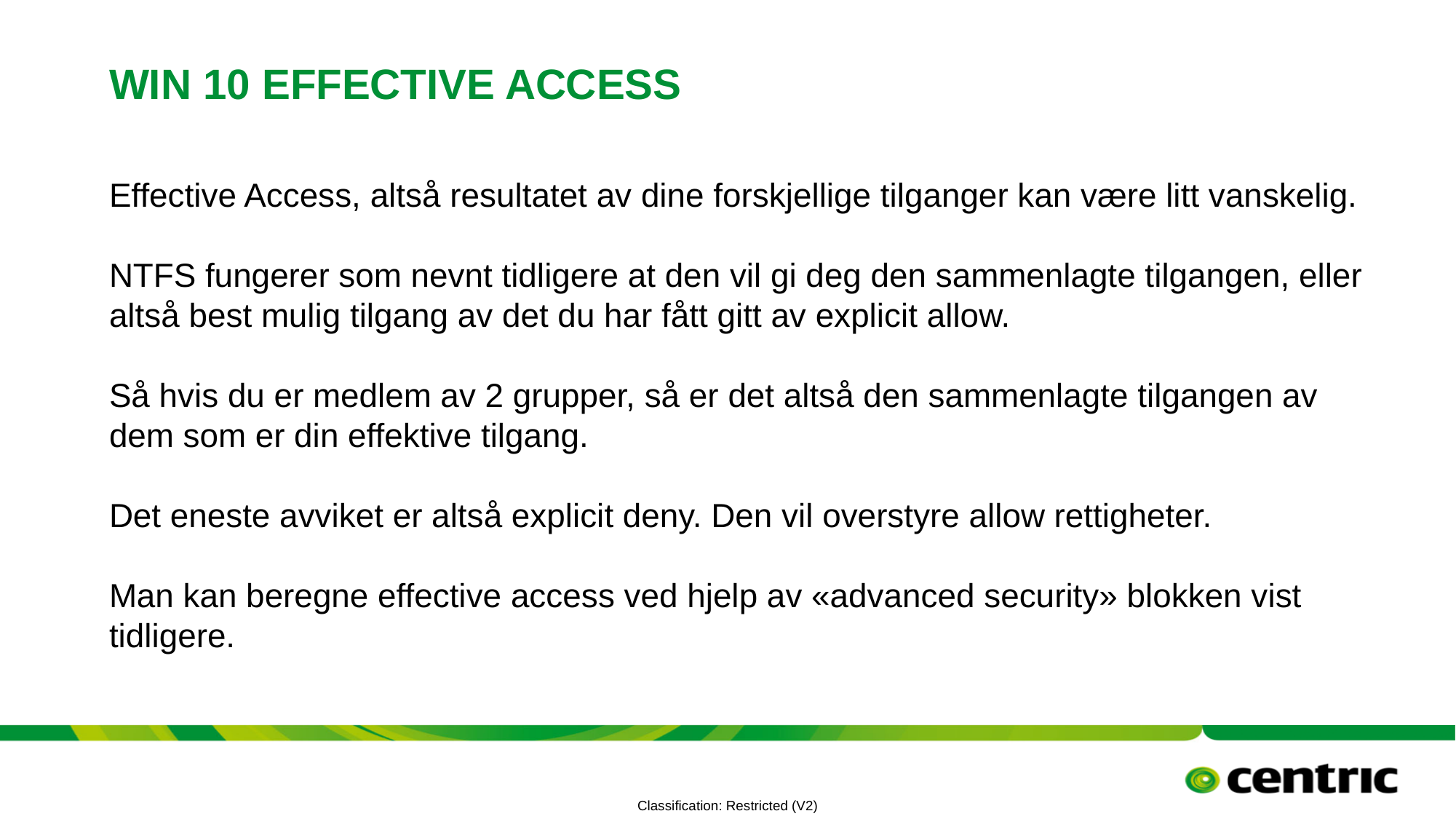

# Win 10 effective access
Effective Access, altså resultatet av dine forskjellige tilganger kan være litt vanskelig.

NTFS fungerer som nevnt tidligere at den vil gi deg den sammenlagte tilgangen, eller altså best mulig tilgang av det du har fått gitt av explicit allow.

Så hvis du er medlem av 2 grupper, så er det altså den sammenlagte tilgangen av dem som er din effektive tilgang.

Det eneste avviket er altså explicit deny. Den vil overstyre allow rettigheter.

Man kan beregne effective access ved hjelp av «advanced security» blokken vist tidligere.